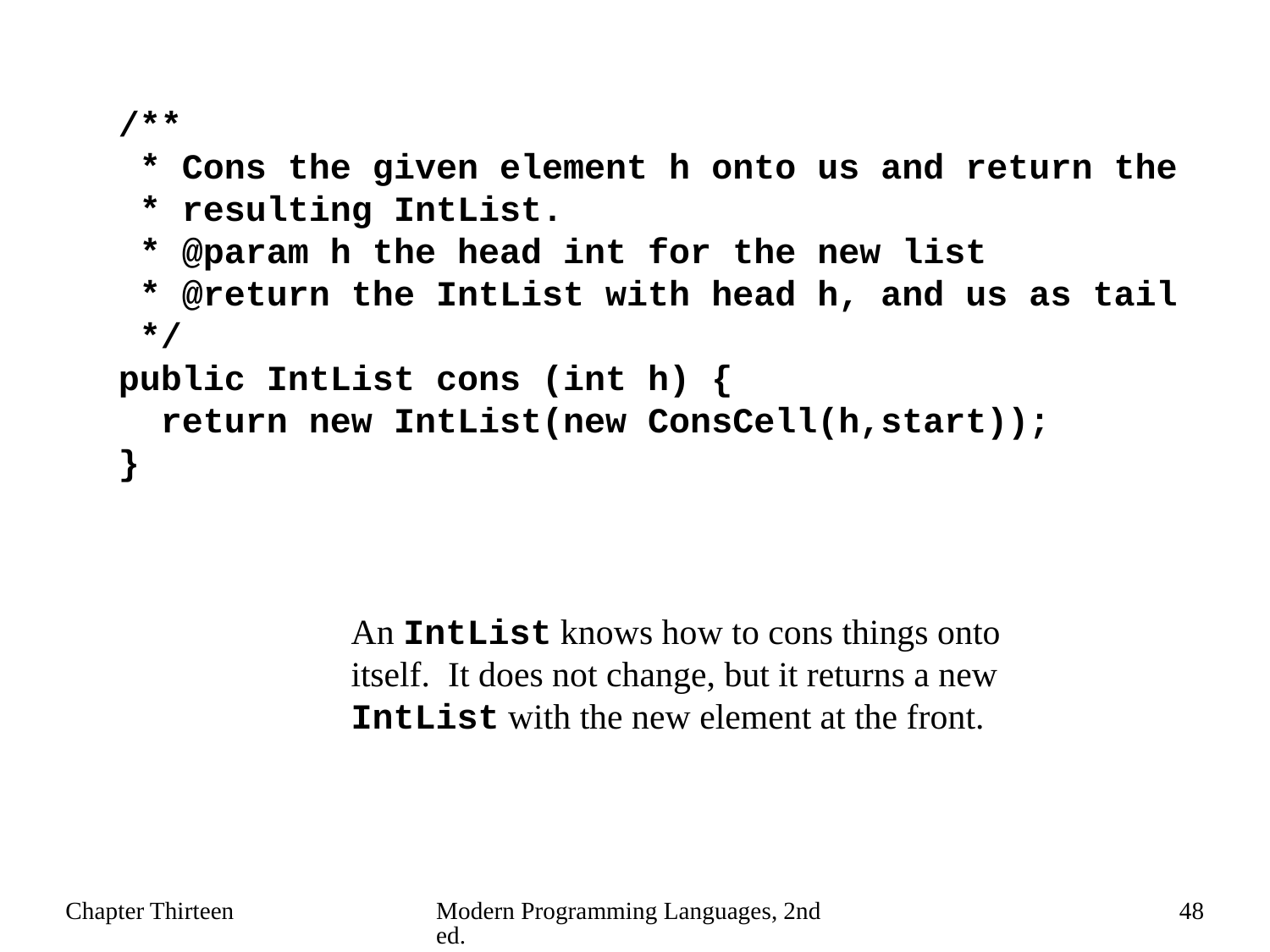

/**
   * Cons the given element h onto us and return the
   * resulting IntList.
   * @param h the head int for the new list
   * @return the IntList with head h, and us as tail
   */
  public IntList cons (int h) {
    return new IntList(new ConsCell(h,start));
  }
An IntList knows how to cons things onto itself.  It does not change, but it returns a new IntList with the new element at the front.
Chapter Thirteen
Modern Programming Languages, 2nd ed.
48